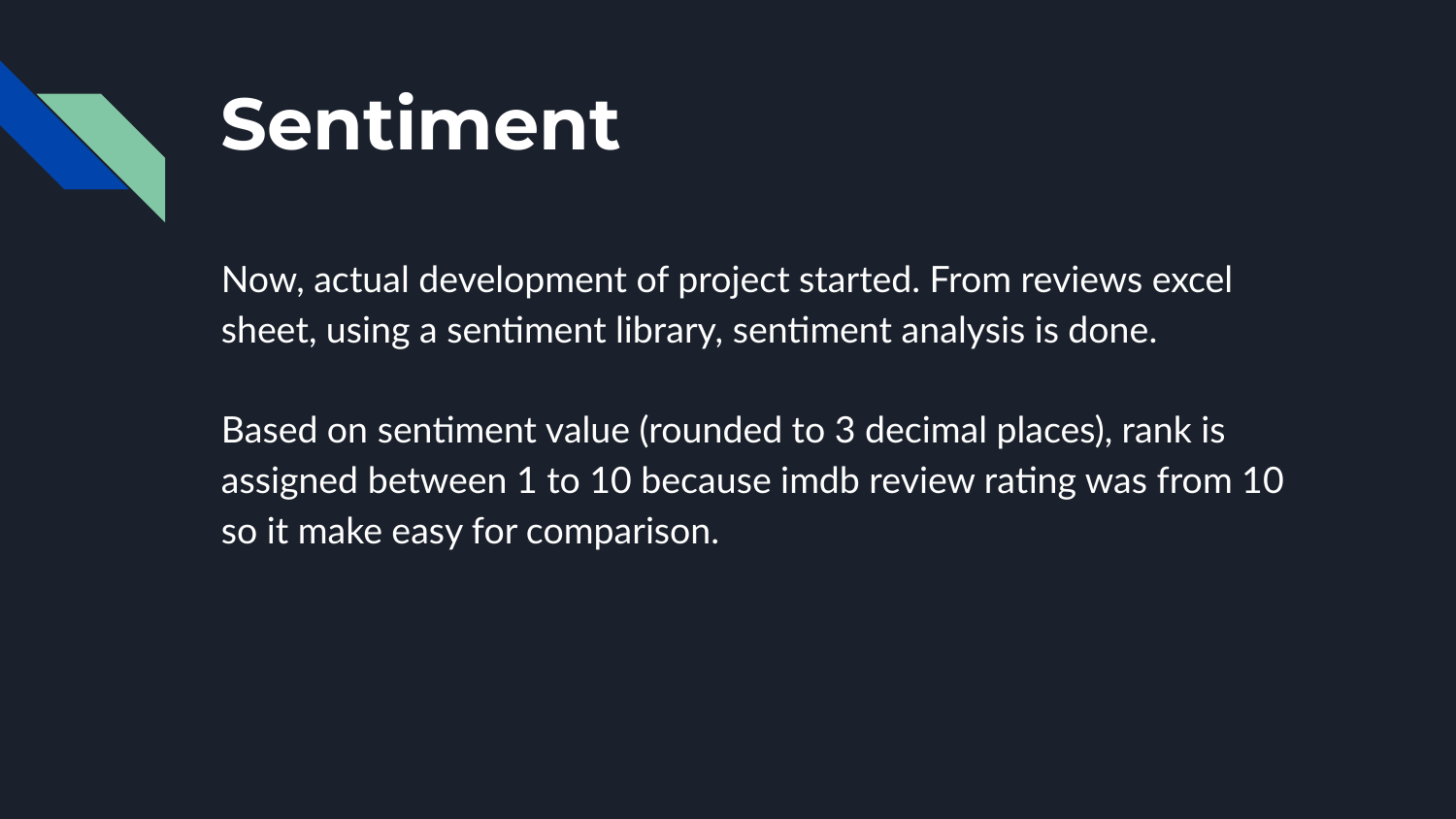

# Sentiment
Now, actual development of project started. From reviews excel sheet, using a sentiment library, sentiment analysis is done.

Based on sentiment value (rounded to 3 decimal places), rank is assigned between 1 to 10 because imdb review rating was from 10 so it make easy for comparison.